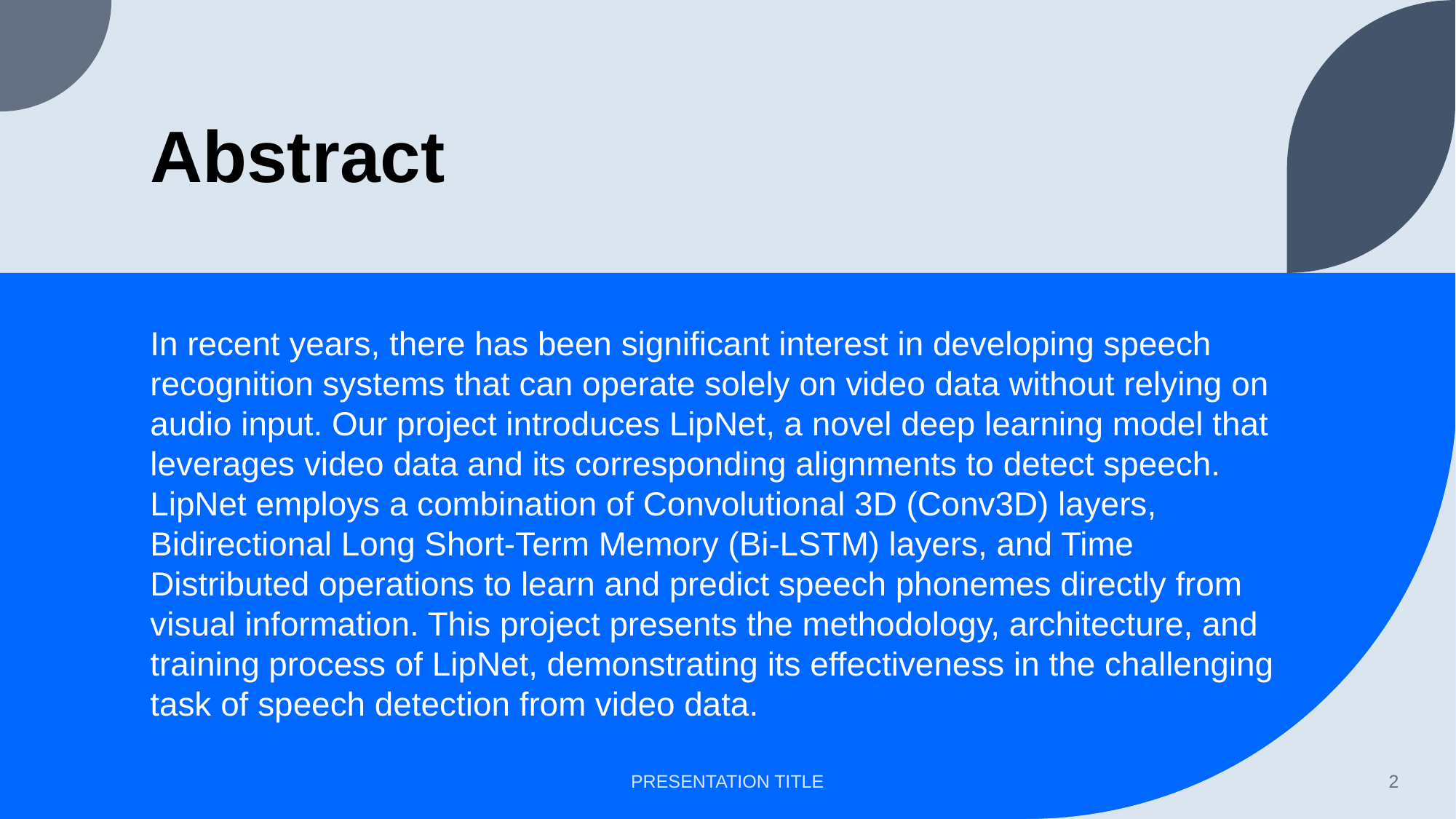

# Abstract
In recent years, there has been significant interest in developing speech recognition systems that can operate solely on video data without relying on audio input. Our project introduces LipNet, a novel deep learning model that leverages video data and its corresponding alignments to detect speech. LipNet employs a combination of Convolutional 3D (Conv3D) layers, Bidirectional Long Short-Term Memory (Bi-LSTM) layers, and Time Distributed operations to learn and predict speech phonemes directly from visual information. This project presents the methodology, architecture, and training process of LipNet, demonstrating its effectiveness in the challenging task of speech detection from video data.
PRESENTATION TITLE
2